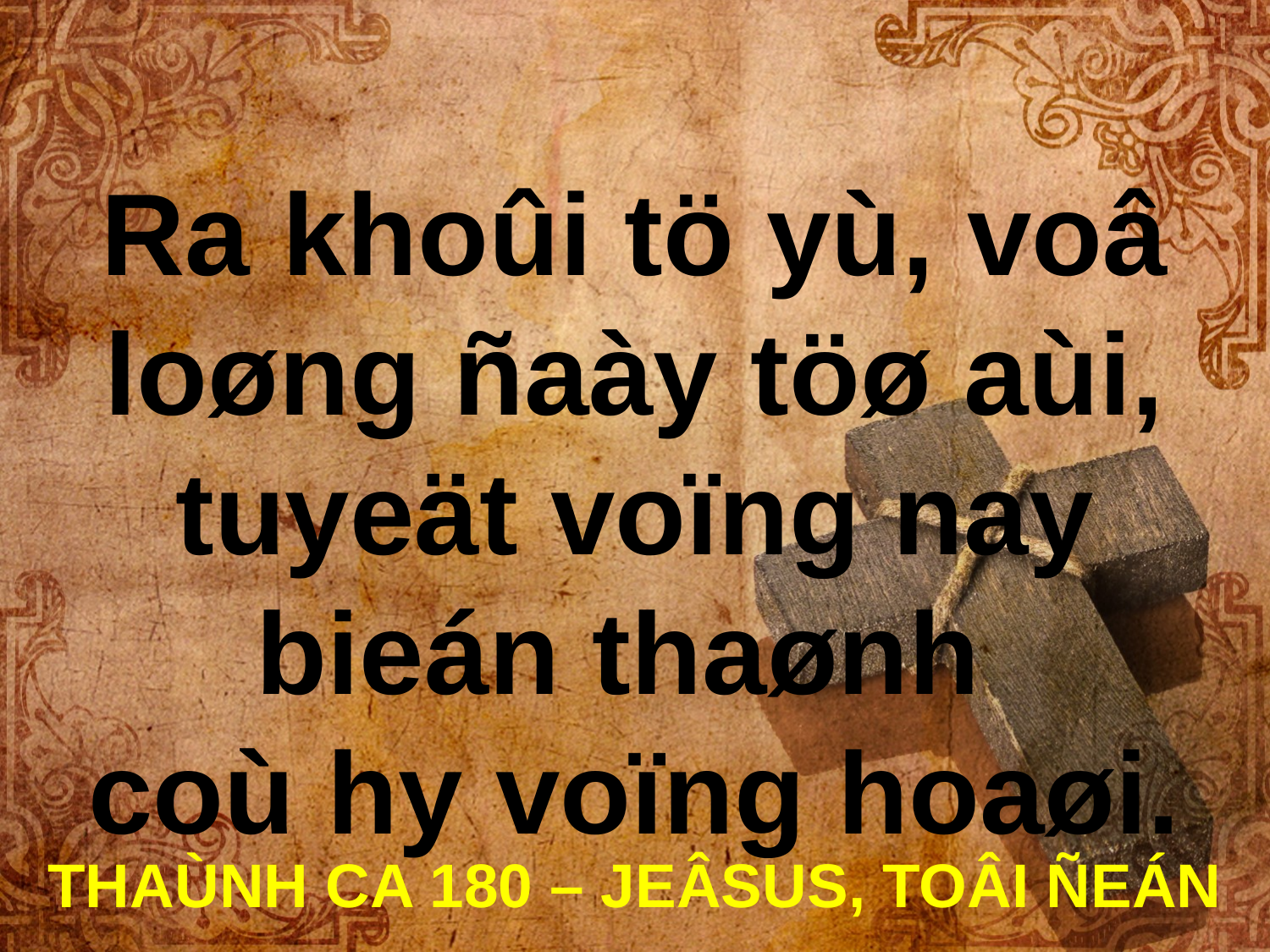

Ra khoûi tö yù, voâ loøng ñaày töø aùi, tuyeät voïng nay bieán thaønh
coù hy voïng hoaøi.
THAÙNH CA 180 – JEÂSUS, TOÂI ÑEÁN